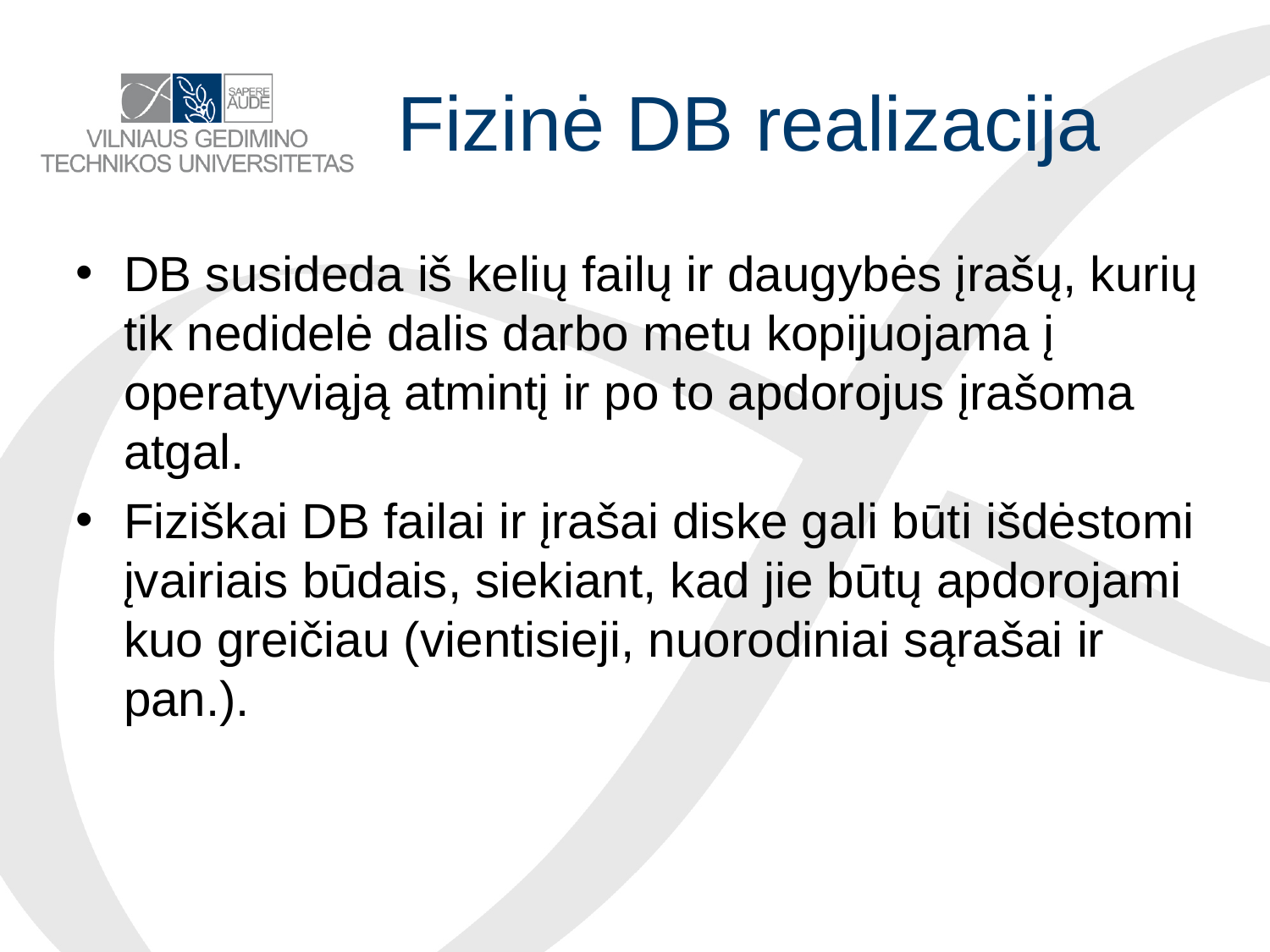

# Fizinė DB realizacija
DB susideda iš kelių failų ir daugybės įrašų, kurių tik nedidelė dalis darbo metu kopijuojama į operatyviąją atmintį ir po to apdorojus įrašoma atgal.
Fiziškai DB failai ir įrašai diske gali būti išdėstomi įvairiais būdais, siekiant, kad jie būtų apdorojami kuo greičiau (vientisieji, nuorodiniai sąrašai ir pan.).